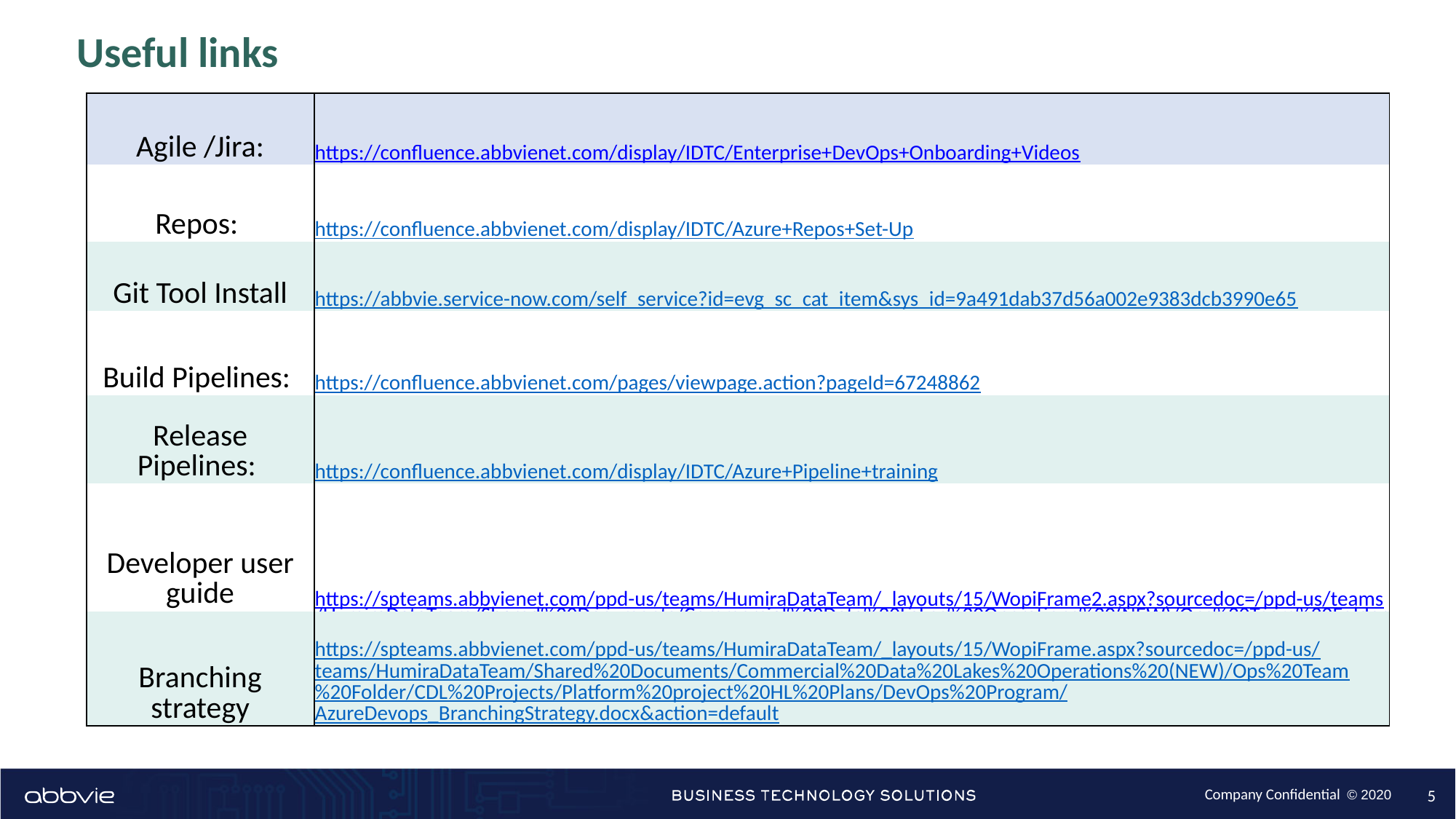

# Useful links

| Agile /Jira: | https://confluence.abbvienet.com/display/IDTC/Enterprise+DevOps+Onboarding+Videos |
| --- | --- |
| Repos: | https://confluence.abbvienet.com/display/IDTC/Azure+Repos+Set-Up |
| Git Tool Install | https://abbvie.service-now.com/self\_service?id=evg\_sc\_cat\_item&sys\_id=9a491dab37d56a002e9383dcb3990e65 |
| Build Pipelines: | https://confluence.abbvienet.com/pages/viewpage.action?pageId=67248862 |
| Release Pipelines: | https://confluence.abbvienet.com/display/IDTC/Azure+Pipeline+training |
| Developer user guide | https://spteams.abbvienet.com/ppd-us/teams/HumiraDataTeam/\_layouts/15/WopiFrame2.aspx?sourcedoc=/ppd-us/teams/HumiraDataTeam/Shared%20Documents/Commercial%20Data%20Lakes%20Operations%20(NEW)/Ops%20Team%20Folder/CDL%20Projects/Platform%20project%20HL%20Plans/DevOps%20Program/AzureDevOps\_Developer%20UserGuide\_v1.1.docx&action=default |
| Branching strategy | https://spteams.abbvienet.com/ppd-us/teams/HumiraDataTeam/\_layouts/15/WopiFrame.aspx?sourcedoc=/ppd-us/teams/HumiraDataTeam/Shared%20Documents/Commercial%20Data%20Lakes%20Operations%20(NEW)/Ops%20Team%20Folder/CDL%20Projects/Platform%20project%20HL%20Plans/DevOps%20Program/AzureDevops\_BranchingStrategy.docx&action=default |